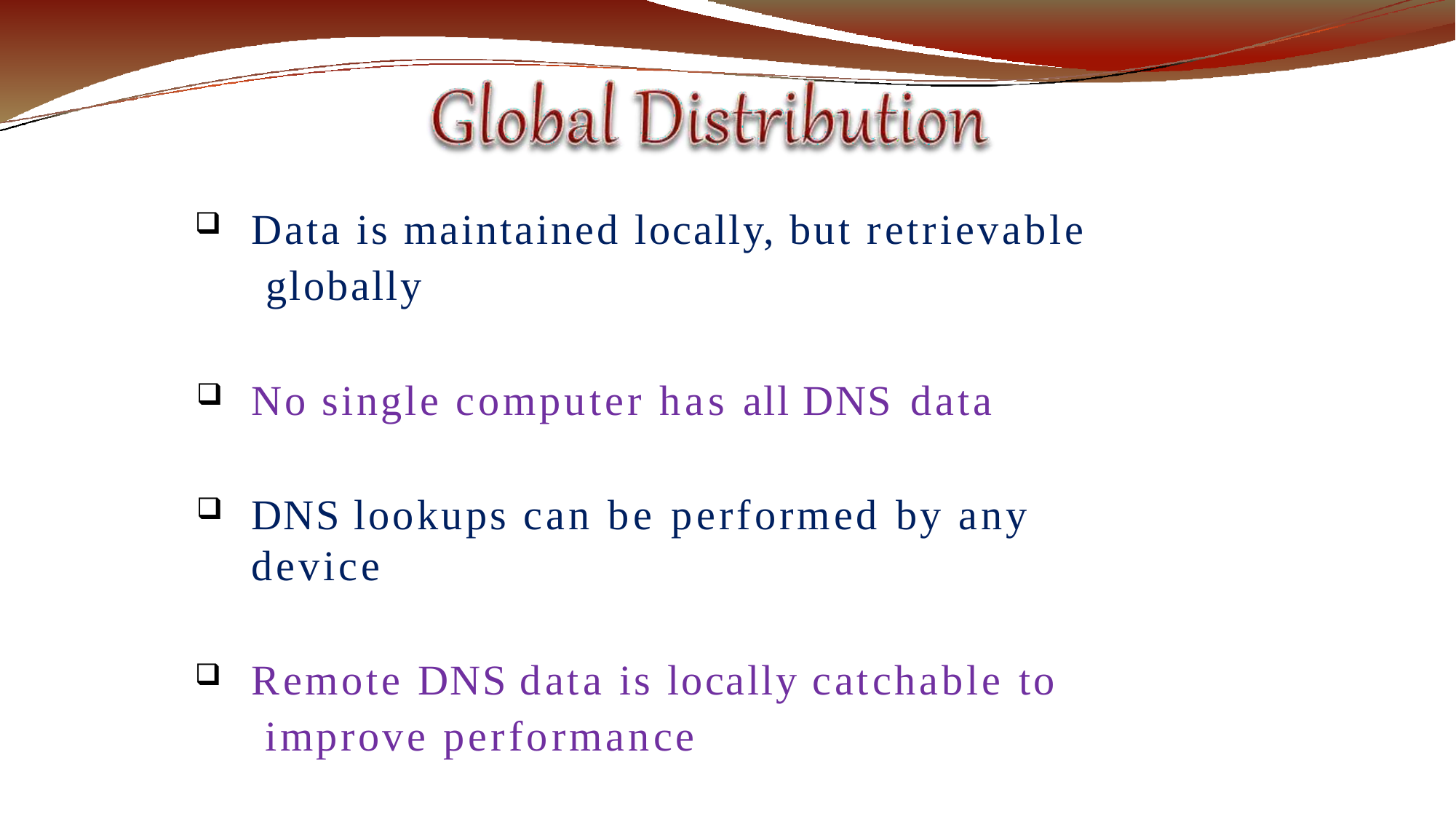

Data is maintained locally, but retrievable  globally

No single computer has all DNS data

DNS lookups can be performed by any device

Remote DNS data is locally catchable to  improve performance